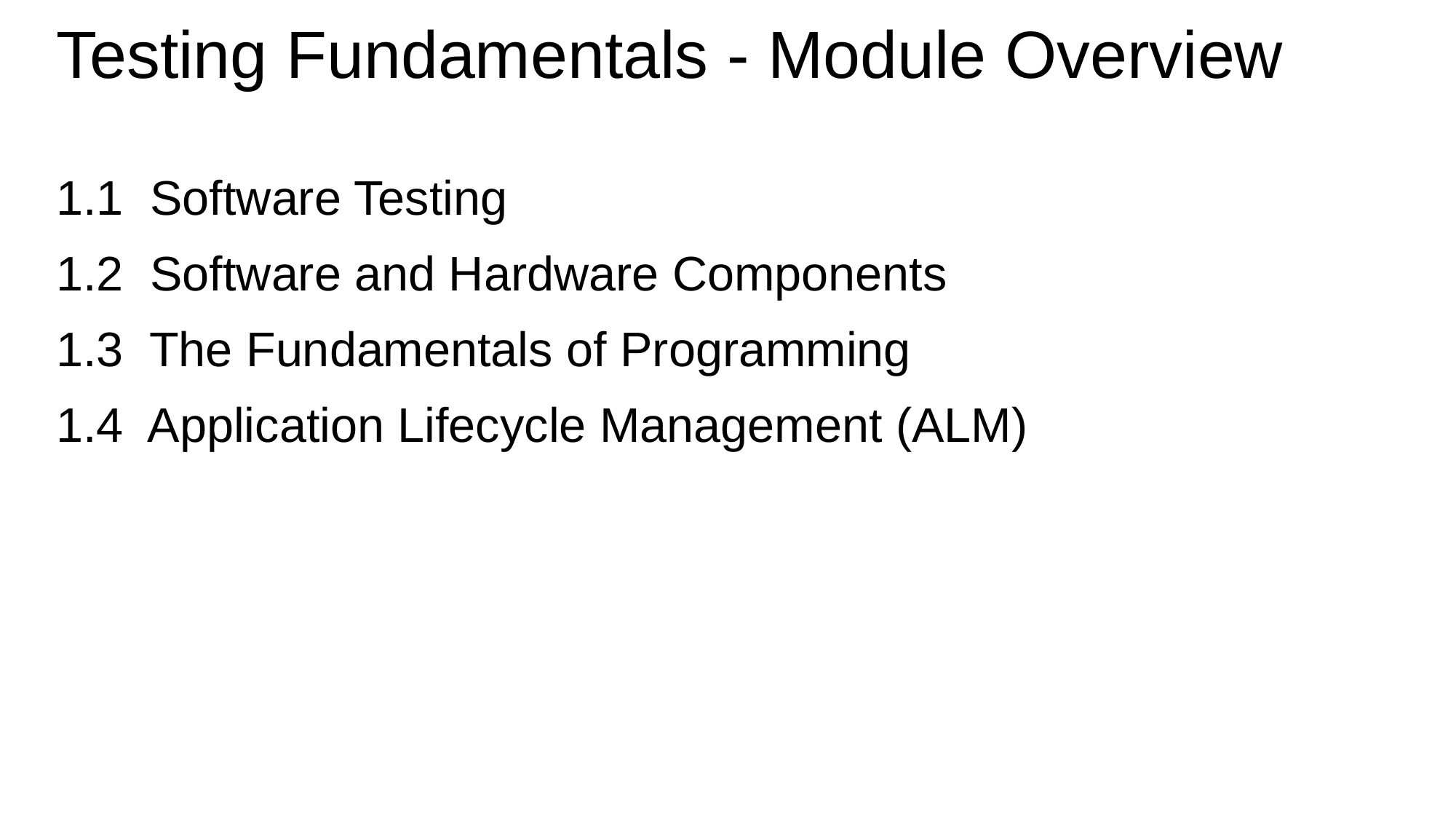

# Testing Fundamentals - Module Overview
1.1  Software Testing
1.2  Software and Hardware Components
1.3  The Fundamentals of Programming
1.4  Application Lifecycle Management (ALM)